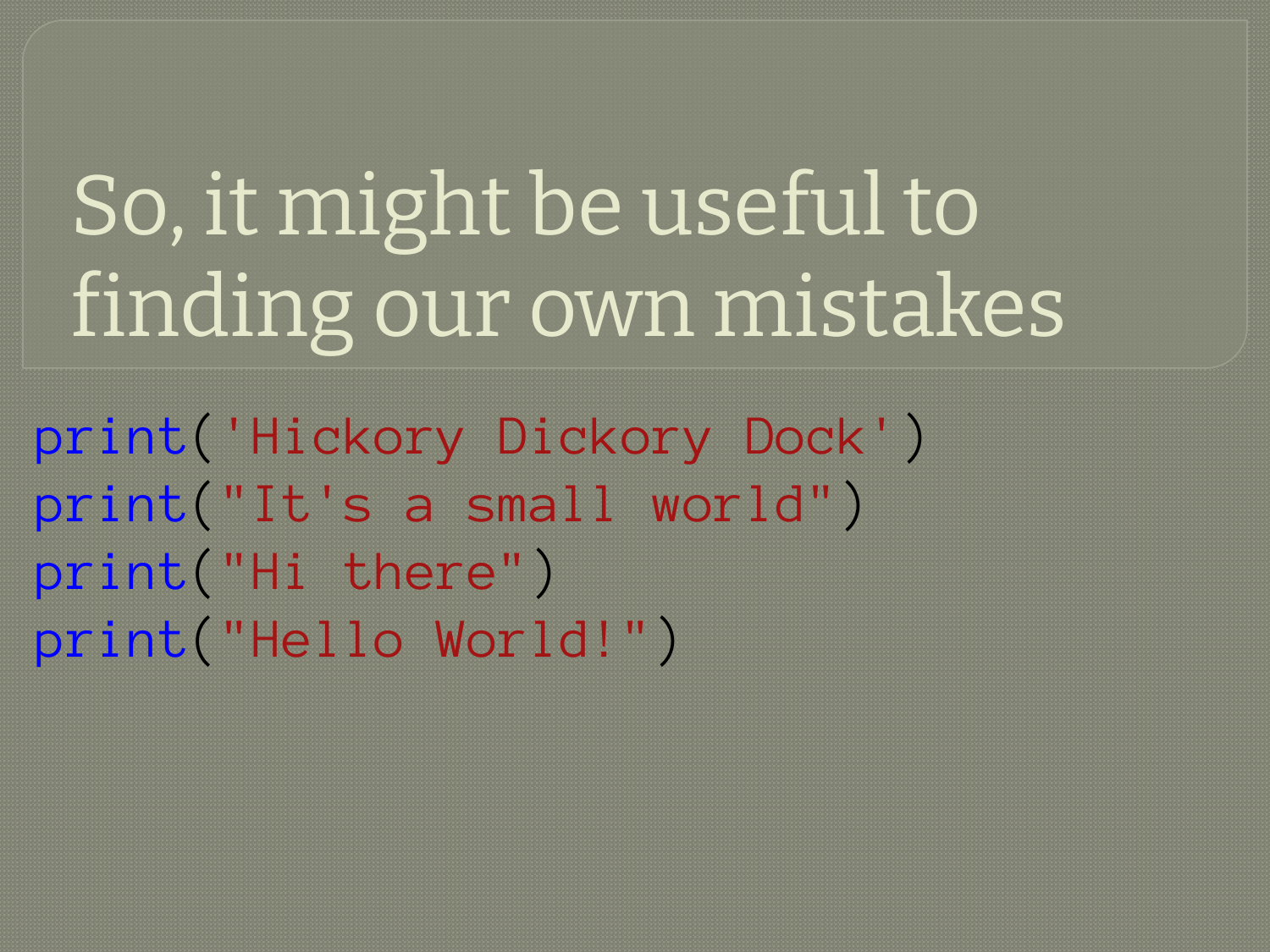

# So, it might be useful to finding our own mistakes
print('Hickory Dickory Dock')
print("It's a small world")
print("Hi there")
print("Hello World!")